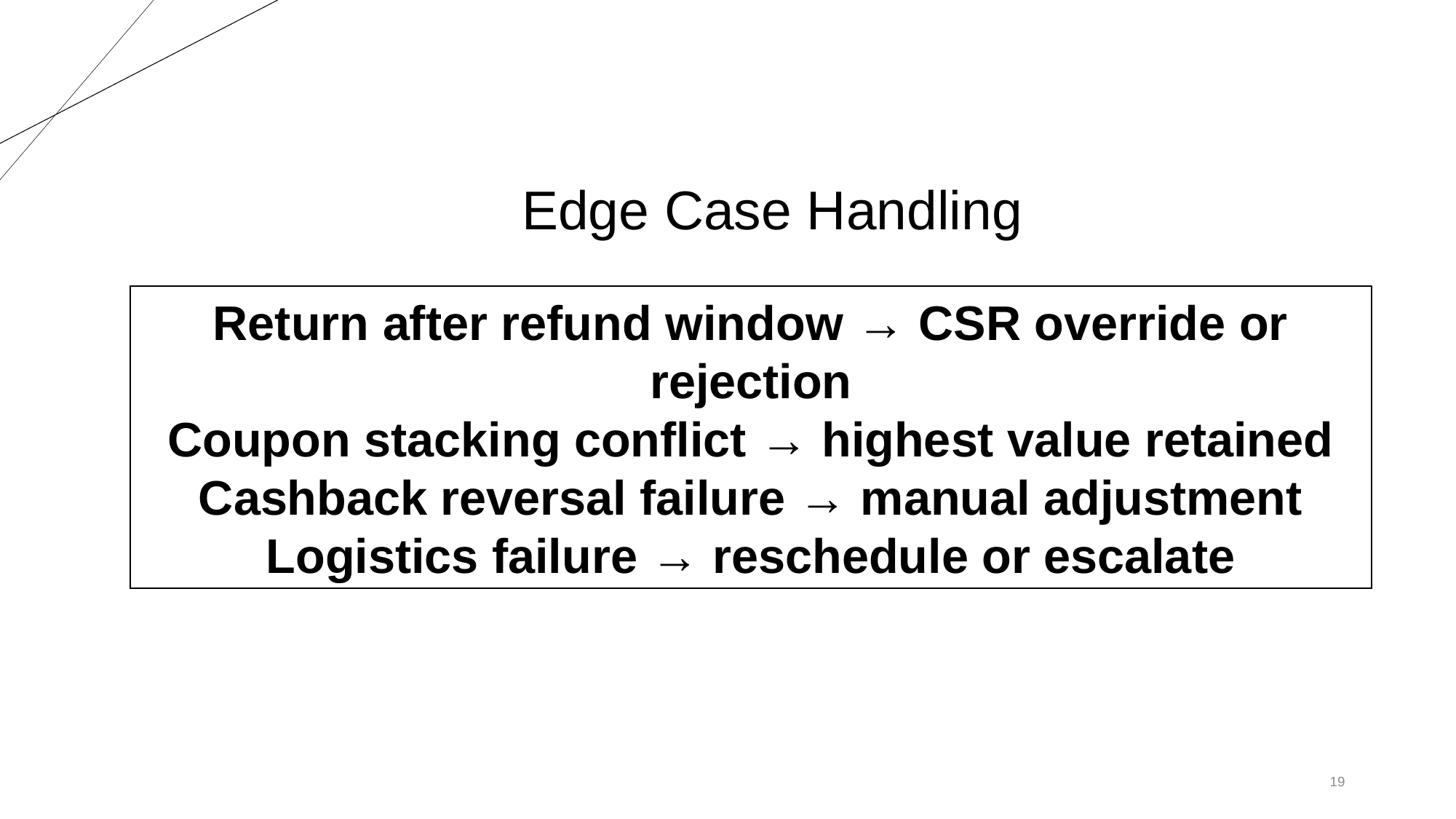

Edge Case Handling

Return after refund window → CSR override or rejection
Coupon stacking conflict → highest value retained
Cashback reversal failure → manual adjustment
Logistics failure → reschedule or escalate
19